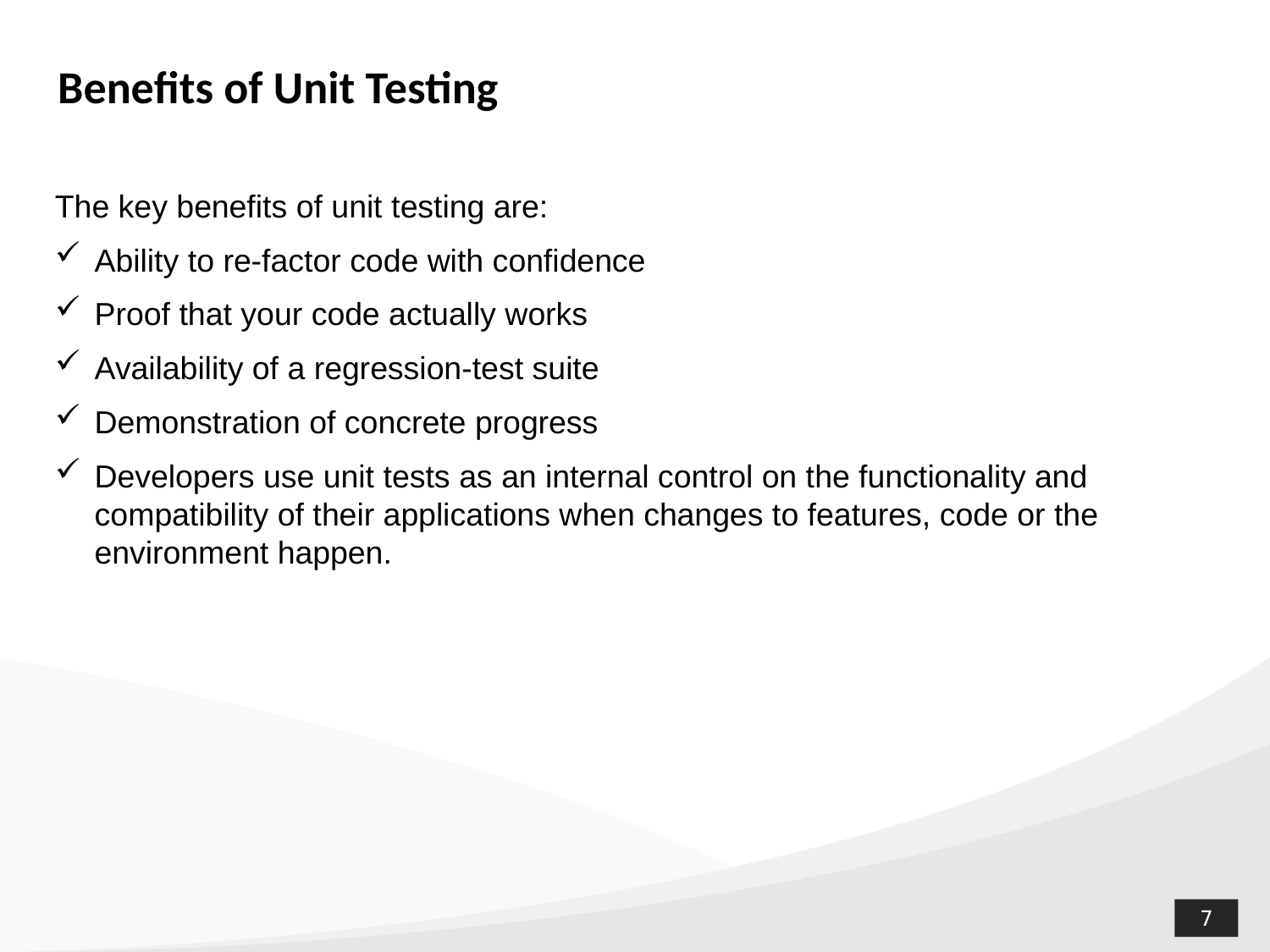

Benefits of Unit Testing
The key benefits of unit testing are:
Ability to re-factor code with confidence
Proof that your code actually works
Availability of a regression-test suite
Demonstration of concrete progress
Developers use unit tests as an internal control on the functionality and compatibility of their applications when changes to features, code or the environment happen.